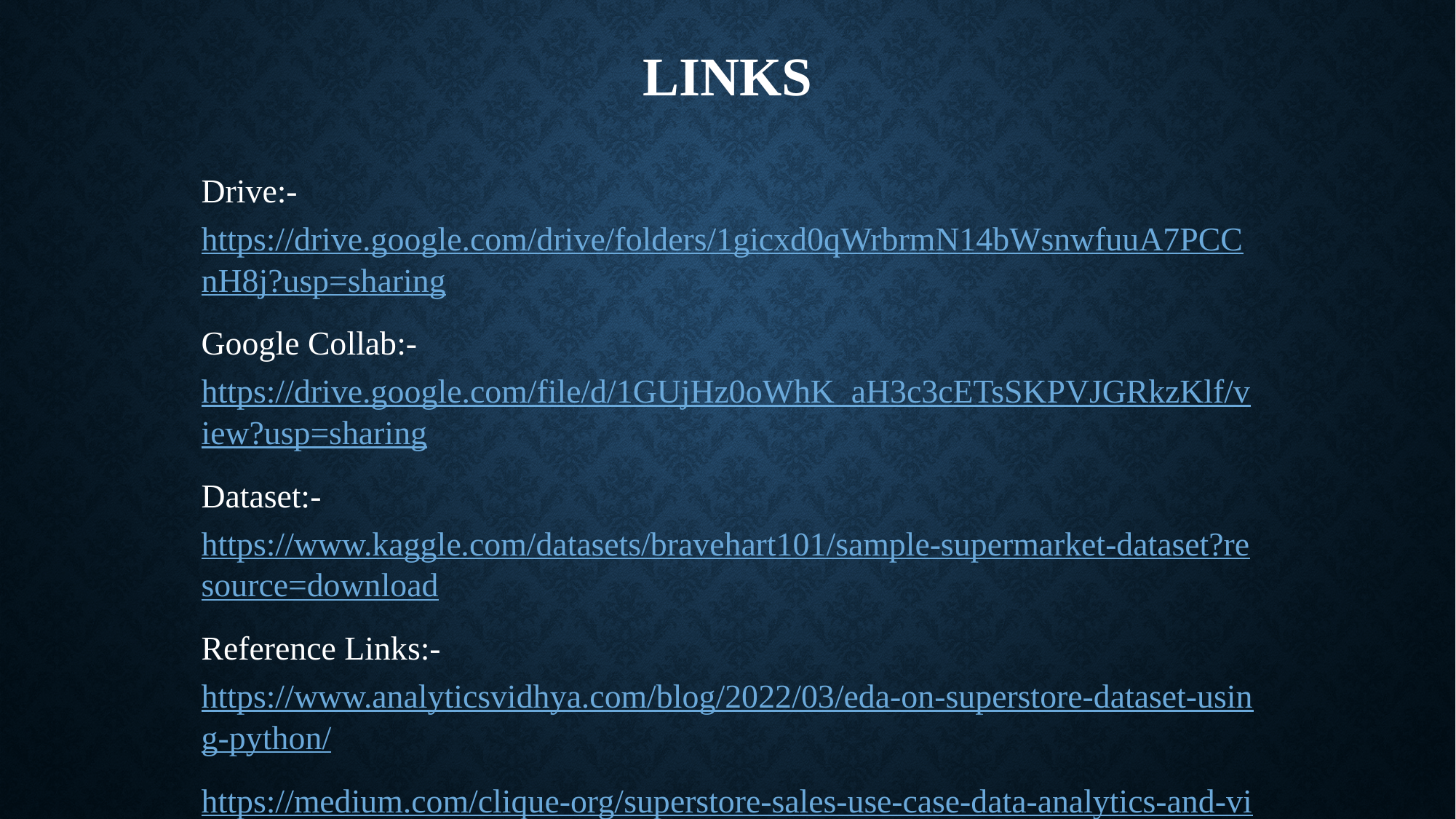

# Links
Drive:-https://drive.google.com/drive/folders/1gicxd0qWrbrmN14bWsnwfuuA7PCCnH8j?usp=sharing
Google Collab:-https://drive.google.com/file/d/1GUjHz0oWhK_aH3c3cETsSKPVJGRkzKlf/view?usp=sharing
Dataset:- https://www.kaggle.com/datasets/bravehart101/sample-supermarket-dataset?resource=download
Reference Links:-https://www.analyticsvidhya.com/blog/2022/03/eda-on-superstore-dataset-using-python/
https://medium.com/clique-org/superstore-sales-use-case-data-analytics-and-visualization-62afacd0777